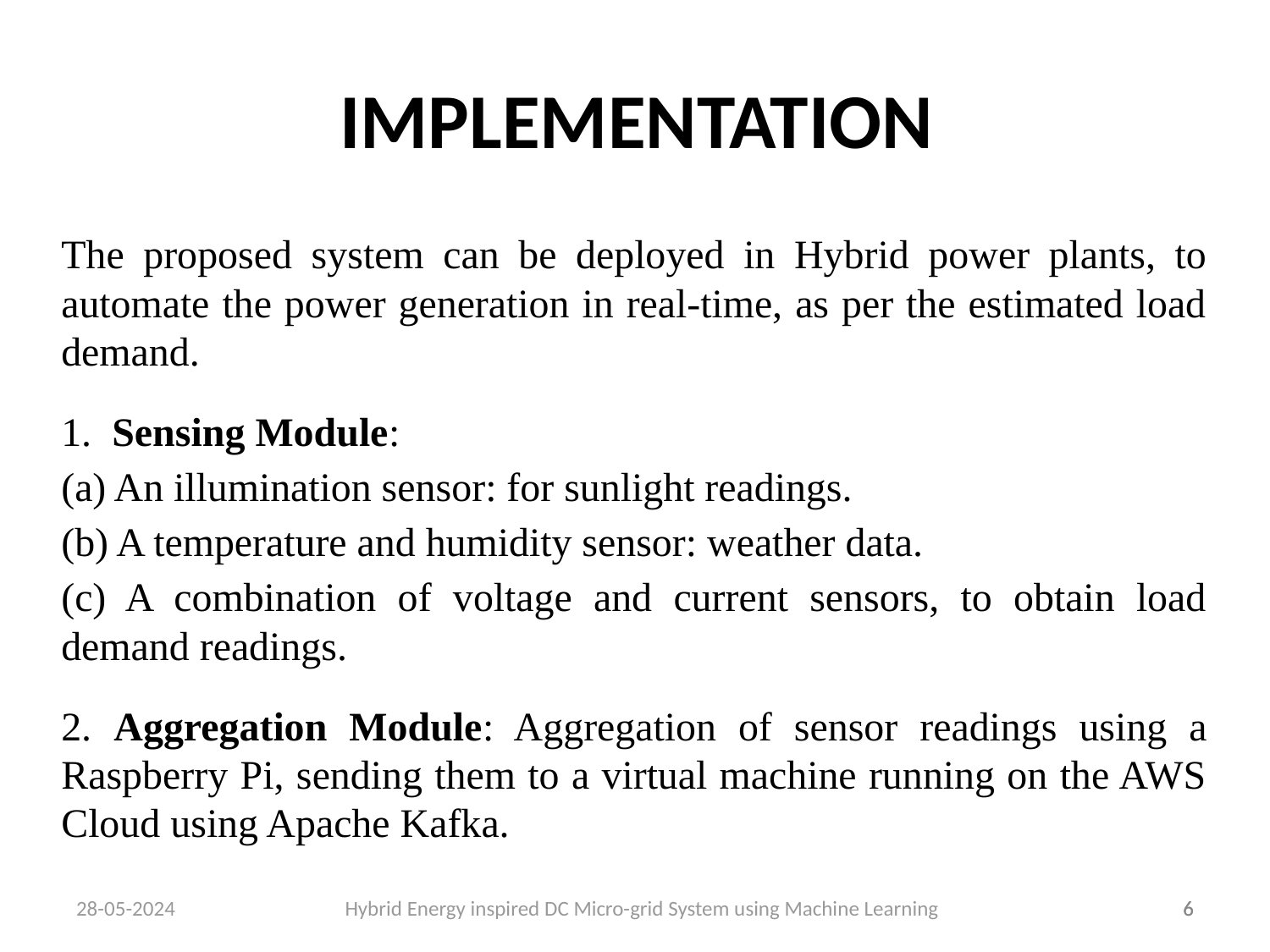

# IMPLEMENTATION
The proposed system can be deployed in Hybrid power plants, to automate the power generation in real-time, as per the estimated load demand.

1.  Sensing Module:
(a) An illumination sensor: for sunlight readings.
(b) A temperature and humidity sensor: weather data.
(c) A combination of voltage and current sensors, to obtain load demand readings.

2. Aggregation Module: Aggregation of sensor readings using a Raspberry Pi, sending them to a virtual machine running on the AWS Cloud using Apache Kafka.
28-05-2024                                   Hybrid Energy inspired DC Micro-grid System using Machine Learning
6
6